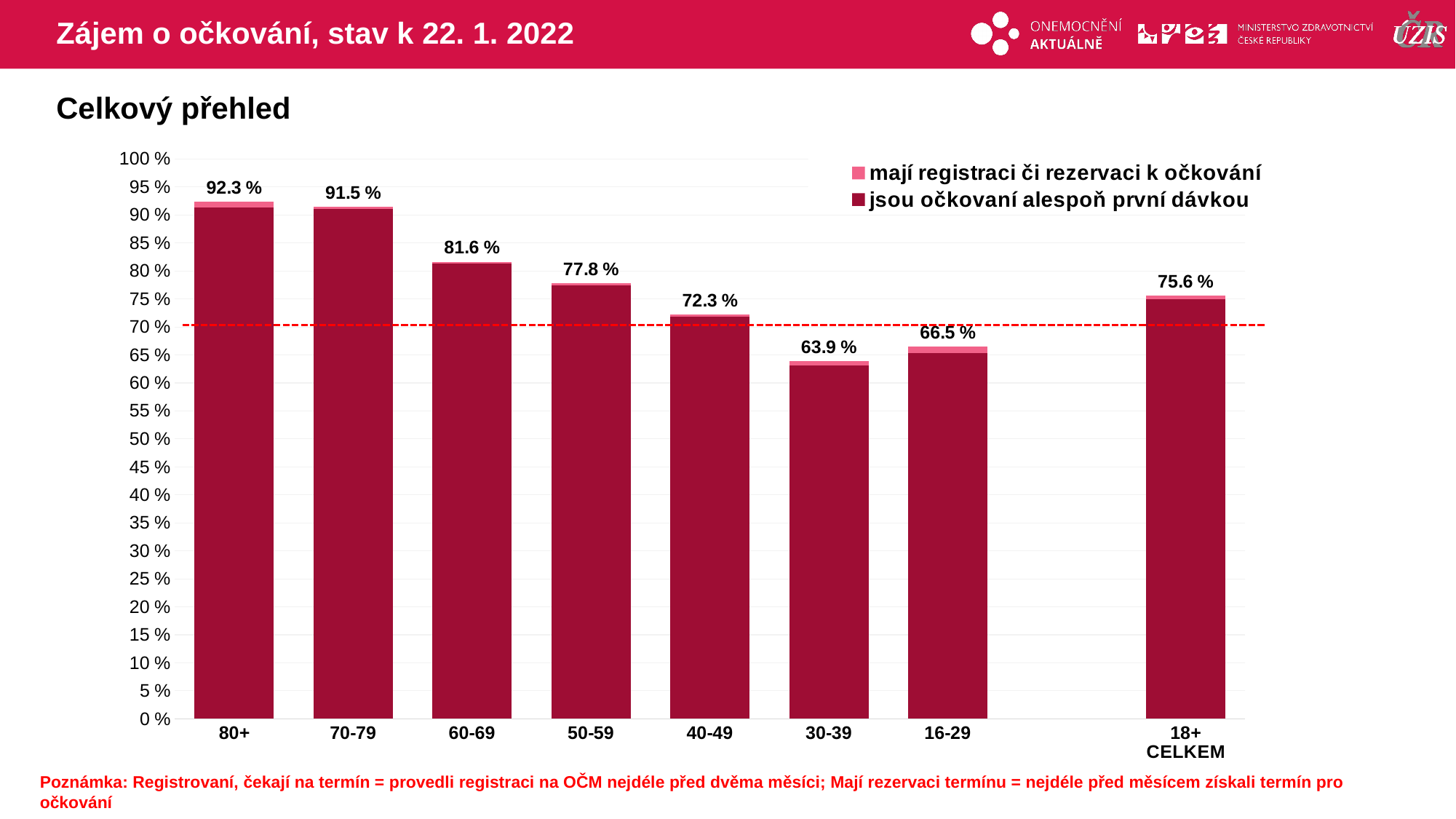

# Zájem o očkování, stav k 22. 1. 2022
Celkový přehled

### Chart

| Category | mají registraci či rezervaci k očkování | jsou očkovaní alespoň první dávkou |
|---|---|---|
| 80+ | 92.32089 | 91.3593847 |
| 70-79 | 91.4769 | 91.0248484 |
| 60-69 | 81.64781 | 81.3809103 |
| 50-59 | 77.7715 | 77.4663143 |
| 40-49 | 72.28092 | 71.8284234 |
| 30-39 | 63.9053 | 63.0611428 |
| 16-29 | 66.54242 | 65.3857158 |
|  | None | None |
| 18+ CELKEM | 75.5899 | 74.9942302 |
Poznámka: Registrovaní, čekají na termín = provedli registraci na OČM nejdéle před dvěma měsíci; Mají rezervaci termínu = nejdéle před měsícem získali termín pro očkování